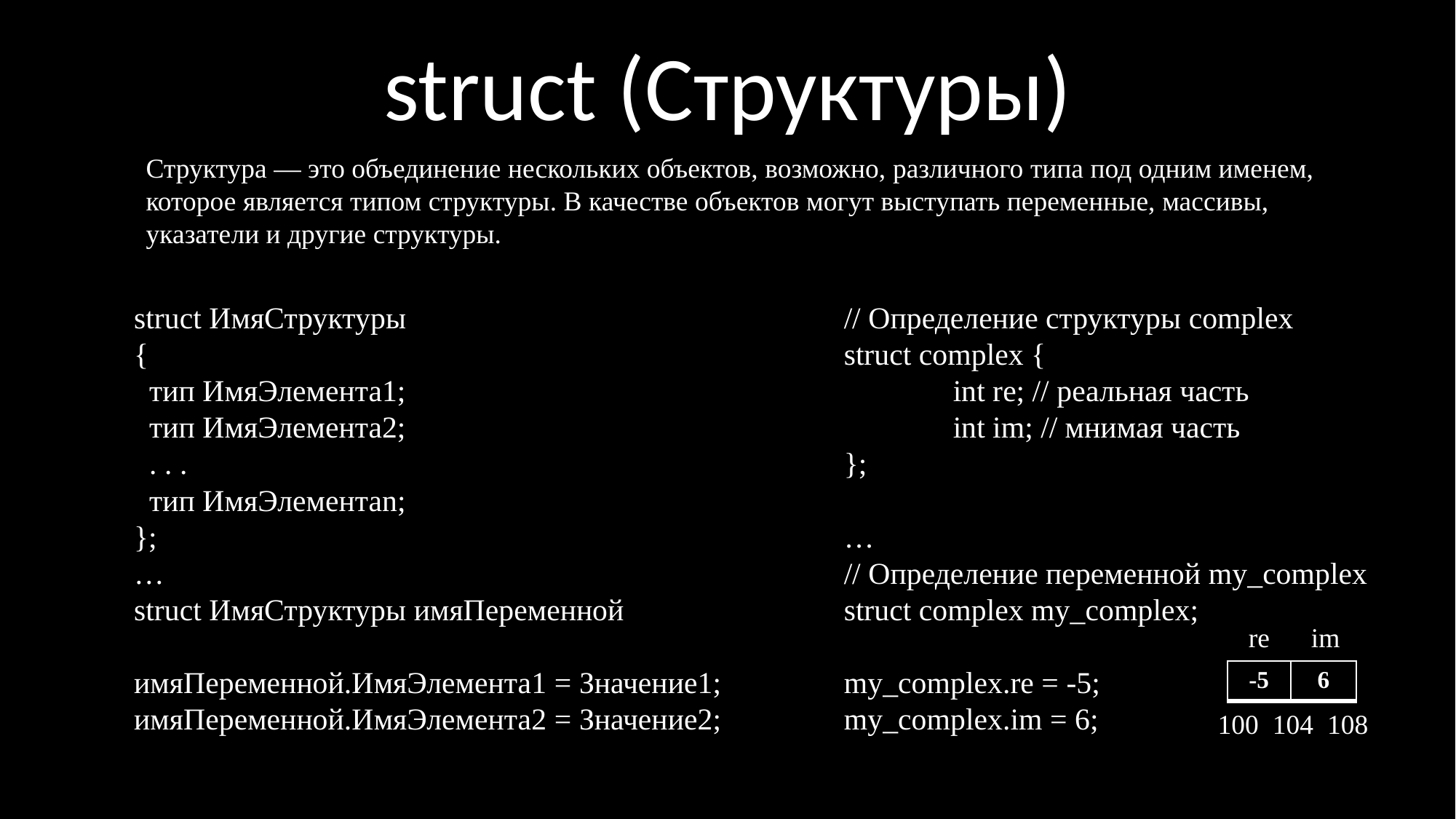

# struct (Структуры)
Структура — это объединение нескольких объектов, возможно, различного типа под одним именем, которое является типом структуры. В качестве объектов могут выступать переменные, массивы, указатели и другие структуры.
struct ИмяСтруктуры
{
  тип ИмяЭлемента1;
  тип ИмяЭлемента2;
  . . .
  тип ИмяЭлементаn;
};
…
struct ИмяСтруктуры имяПеременной

имяПеременной.ИмяЭлемента1 = Значение1;
имяПеременной.ИмяЭлемента2 = Значение2;
// Определение структуры complex
struct complex {
	int re; // реальная часть
	int im; // мнимая часть
};

…
// Определение переменной my_complex
struct complex my_complex;

my_complex.re = -5;
my_complex.im = 6;
re      im
| -5 | 6 |
| --- | --- |
100  104  108